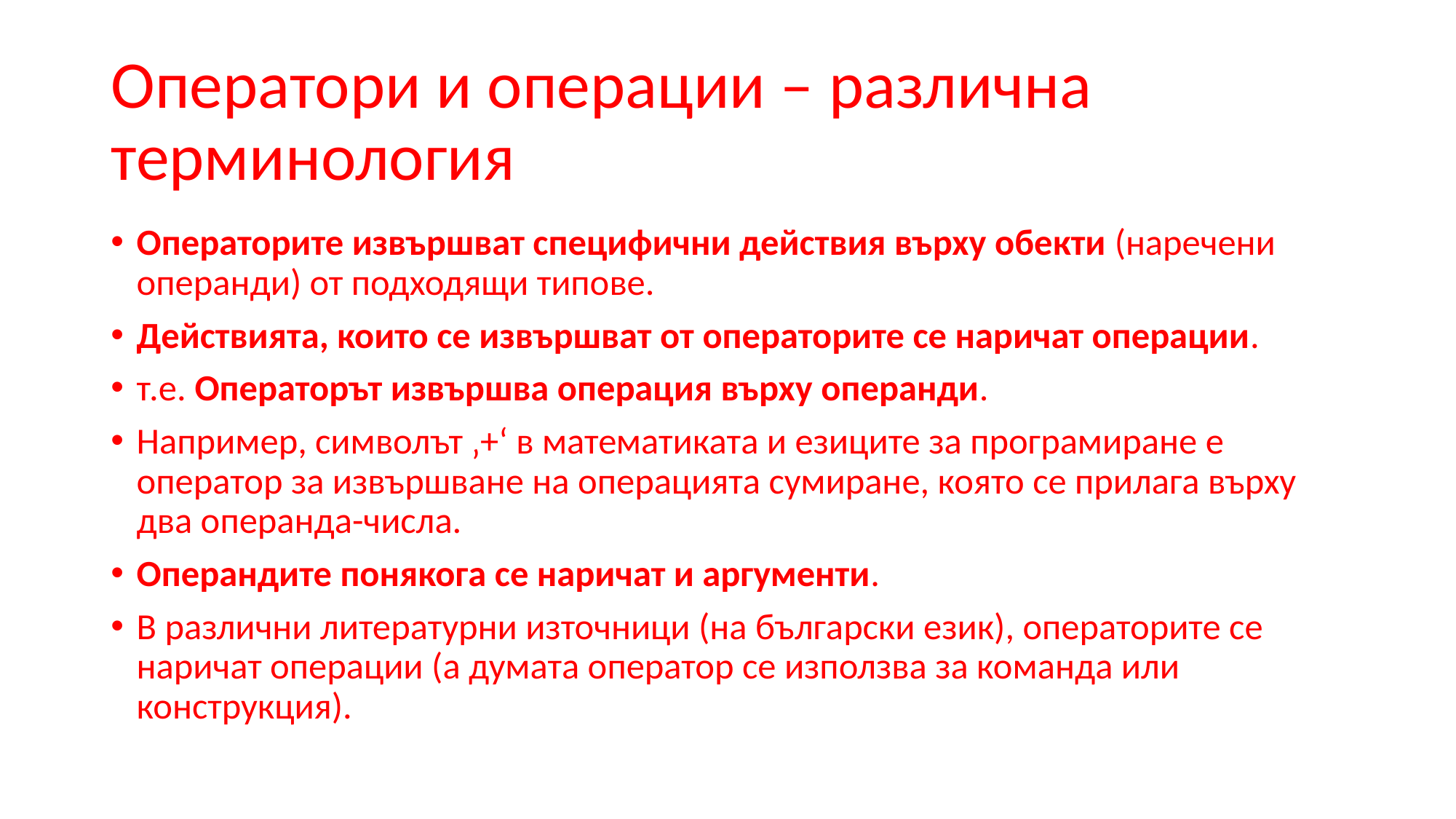

# Оператори и операции – различна терминология
Операторите извършват специфични действия върху обекти (наречени операнди) от подходящи типове.
Действията, които се извършват от операторите се наричат операции.
т.е. Операторът извършва операция върху операнди.
Например, символът ‚+‘ в математиката и езиците за програмиране е оператор за извършване на операцията сумиране, която се прилага върху два операнда-числа.
Операндите понякога се наричат и аргументи.
В различни литературни източници (на български език), операторите се наричат операции (а думата оператор се използва за команда или конструкция).